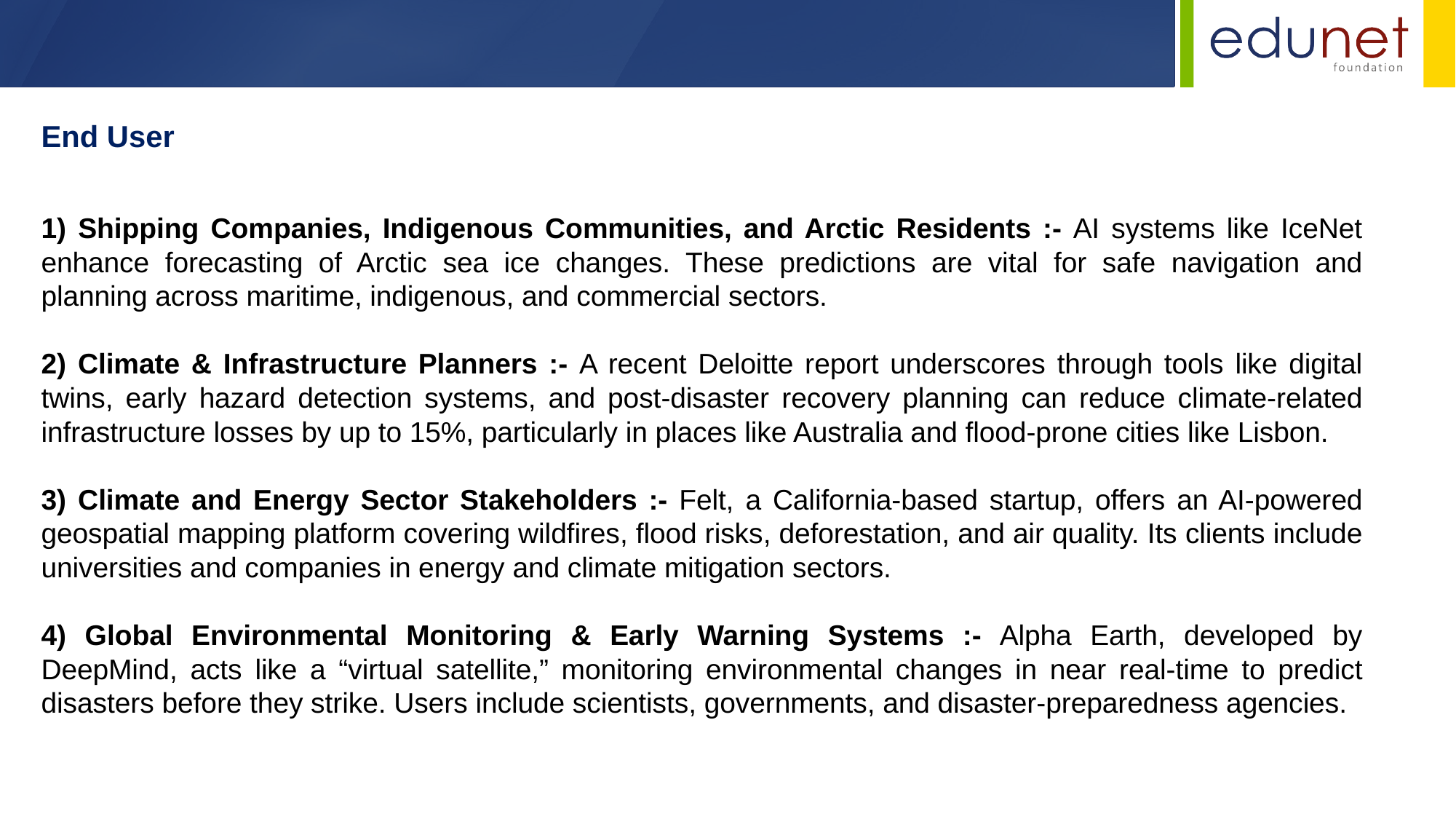

End User
1) Shipping Companies, Indigenous Communities, and Arctic Residents :- AI systems like IceNet enhance forecasting of Arctic sea ice changes. These predictions are vital for safe navigation and planning across maritime, indigenous, and commercial sectors.

2) Climate & Infrastructure Planners :- A recent Deloitte report underscores through tools like digital twins, early hazard detection systems, and post-disaster recovery planning can reduce climate-related infrastructure losses by up to 15%, particularly in places like Australia and flood-prone cities like Lisbon.

3) Climate and Energy Sector Stakeholders :- Felt, a California-based startup, offers an AI-powered geospatial mapping platform covering wildfires, flood risks, deforestation, and air quality. Its clients include universities and companies in energy and climate mitigation sectors.

4) Global Environmental Monitoring & Early Warning Systems :- Alpha Earth, developed by DeepMind, acts like a “virtual satellite,” monitoring environmental changes in near real-time to predict disasters before they strike. Users include scientists, governments, and disaster-preparedness agencies.